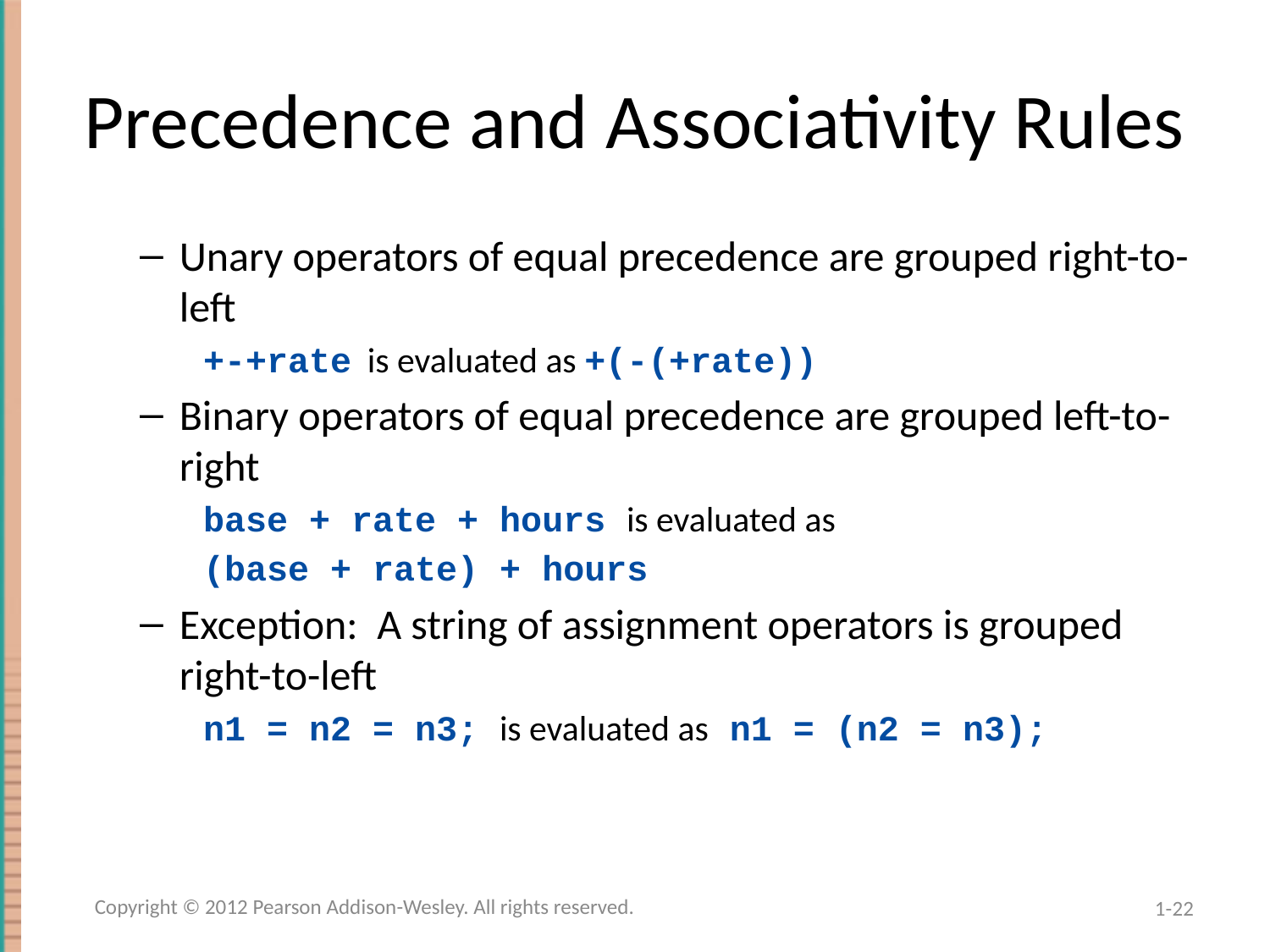

# Precedence and Associativity Rules
Unary operators of equal precedence are grouped right-to-left
+-+rate  is evaluated as +(-(+rate))
Binary operators of equal precedence are grouped left-to-right
base + rate + hours is evaluated as
(base + rate) + hours
Exception:  A string of assignment operators is grouped right-to-left
n1 = n2 = n3; is evaluated as n1 = (n2 = n3);
Copyright © 2012 Pearson Addison-Wesley. All rights reserved.
1-22